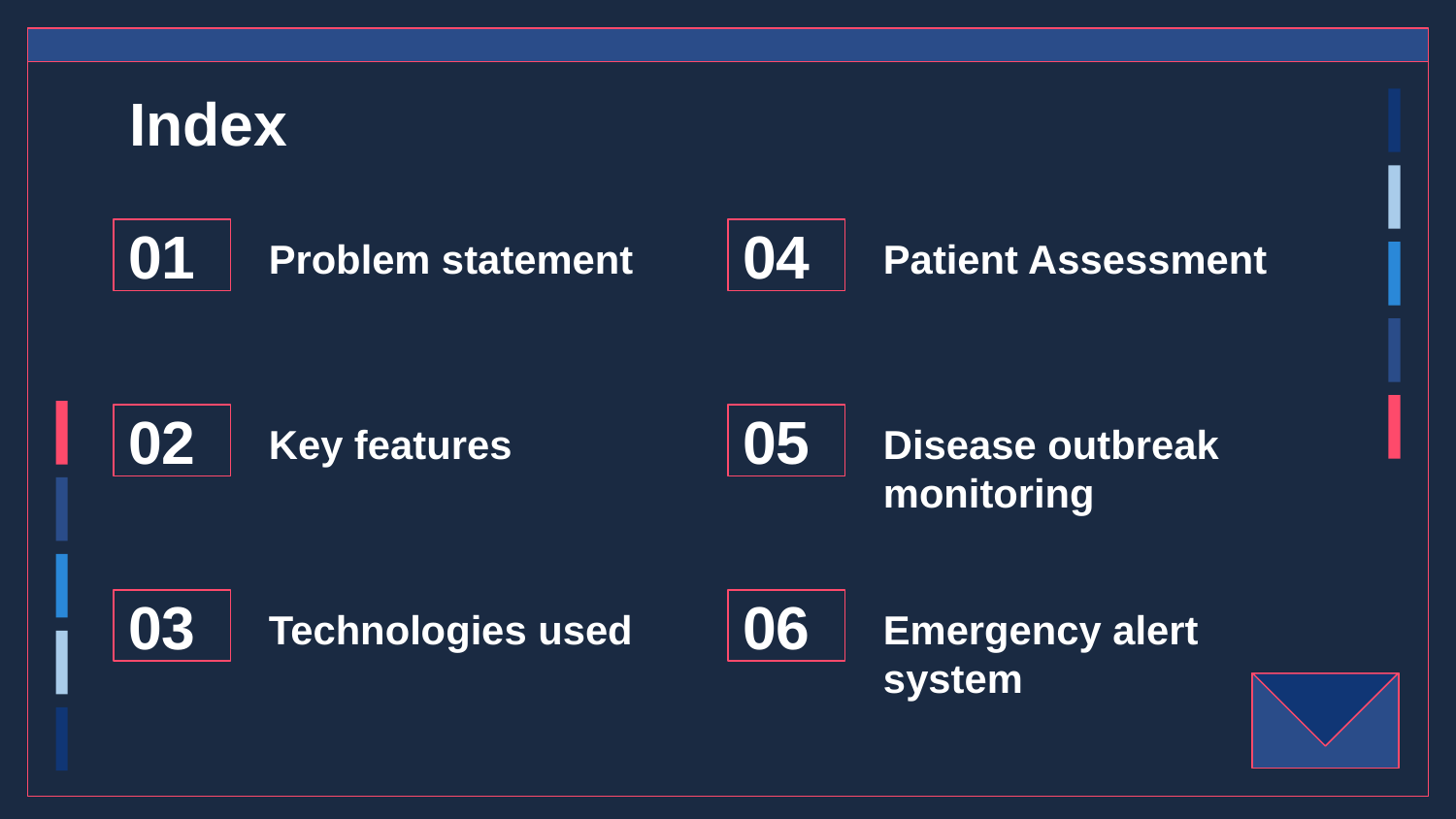

# Index
01
04
Problem statement
Patient Assessment
Key features
02
05
Disease outbreak monitoring
Technologies used
Emergency alert system
03
06